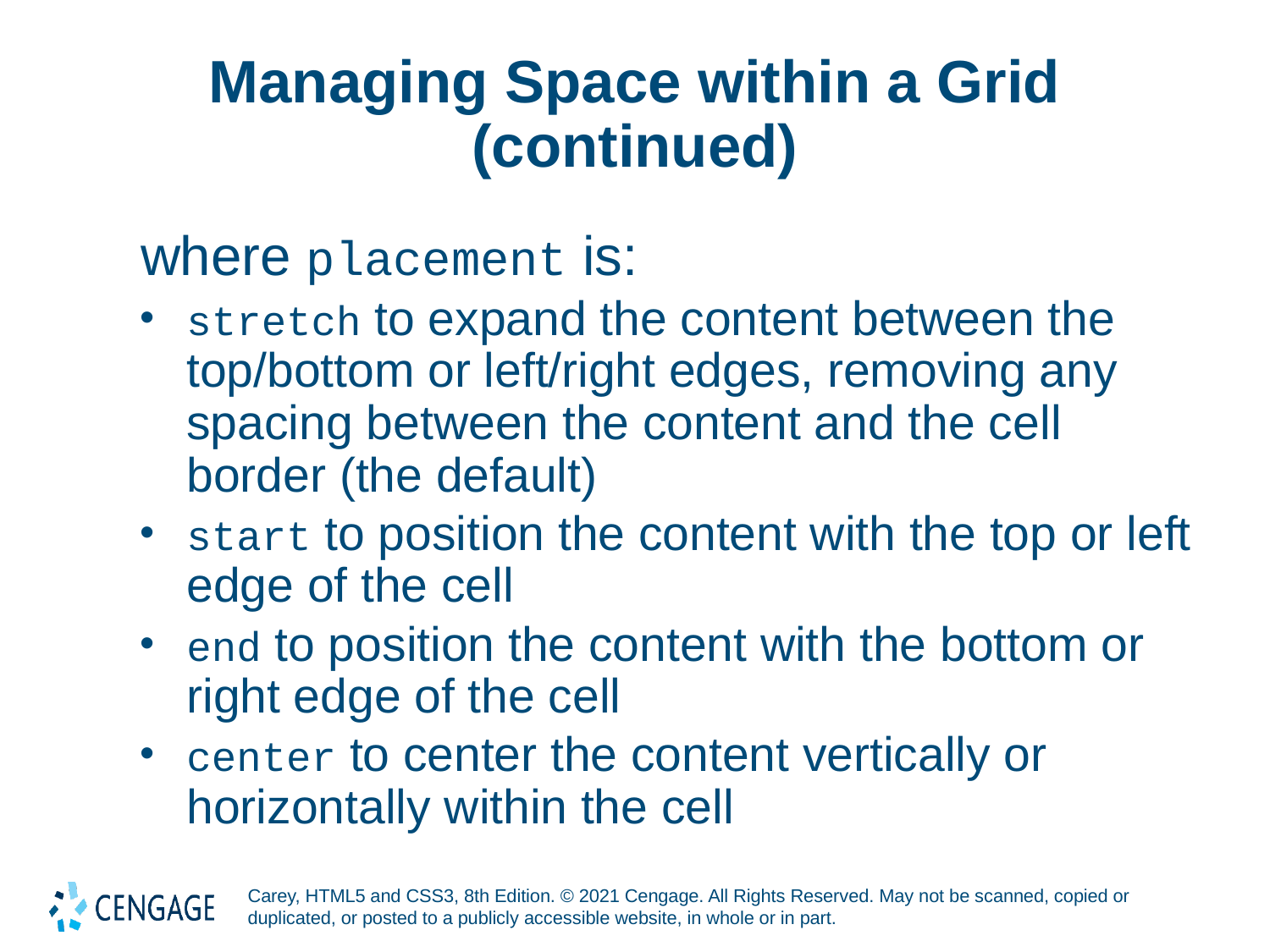

# Managing Space within a Grid (continued)
where placement is:
stretch to expand the content between the top/bottom or left/right edges, removing any spacing between the content and the cell border (the default)
start to position the content with the top or left edge of the cell
end to position the content with the bottom or right edge of the cell
center to center the content vertically or horizontally within the cell